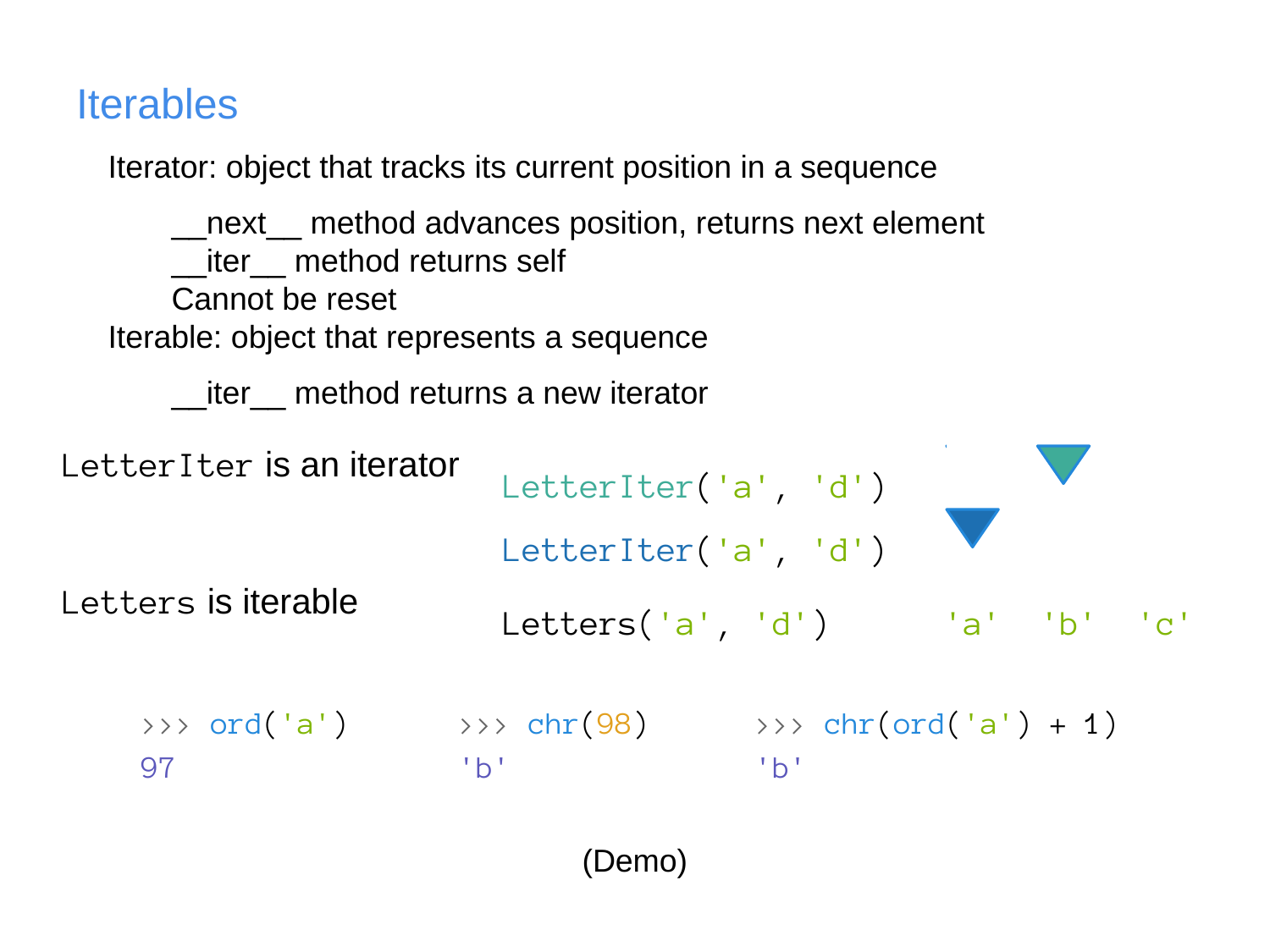

# Iterables
Iterator: object that tracks its current position in a sequence
__next__ method advances position, returns next element
__iter__ method returns self
Cannot be reset
Iterable: object that represents a sequence
__iter__ method returns a new iterator
LetterIter is an iterator
LetterIter('a', 'd')
LetterIter('a', 'd')

Letters is iterable
Letters('a', 'd')
'a'  'b'  'c'
>>> ord('a')
97
>>> chr(98)
'b'
>>> chr(ord('a') + 1)
'b'
(Demo)